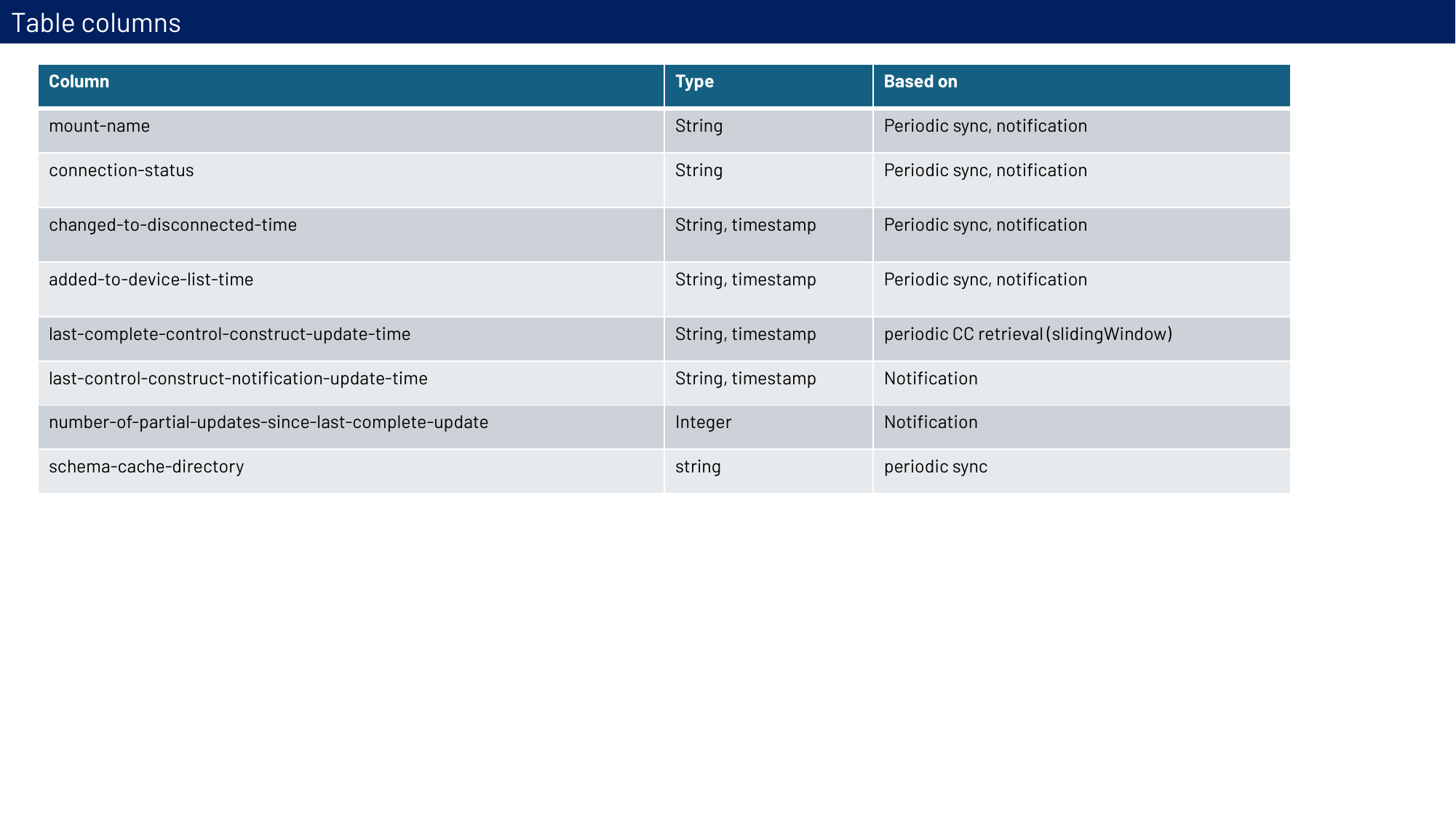

Table columns
| Column | Type | Based on |
| --- | --- | --- |
| mount-name | String | Periodic sync, notification |
| connection-status | String | Periodic sync, notification |
| changed-to-disconnected-time | String, timestamp | Periodic sync, notification |
| added-to-device-list-time | String, timestamp | Periodic sync, notification |
| last-complete-control-construct-update-time | String, timestamp | periodic CC retrieval (slidingWindow) |
| last-control-construct-notification-update-time | String, timestamp | Notification |
| number-of-partial-updates-since-last-complete-update | Integer | Notification |
| schema-cache-directory | string | periodic sync |